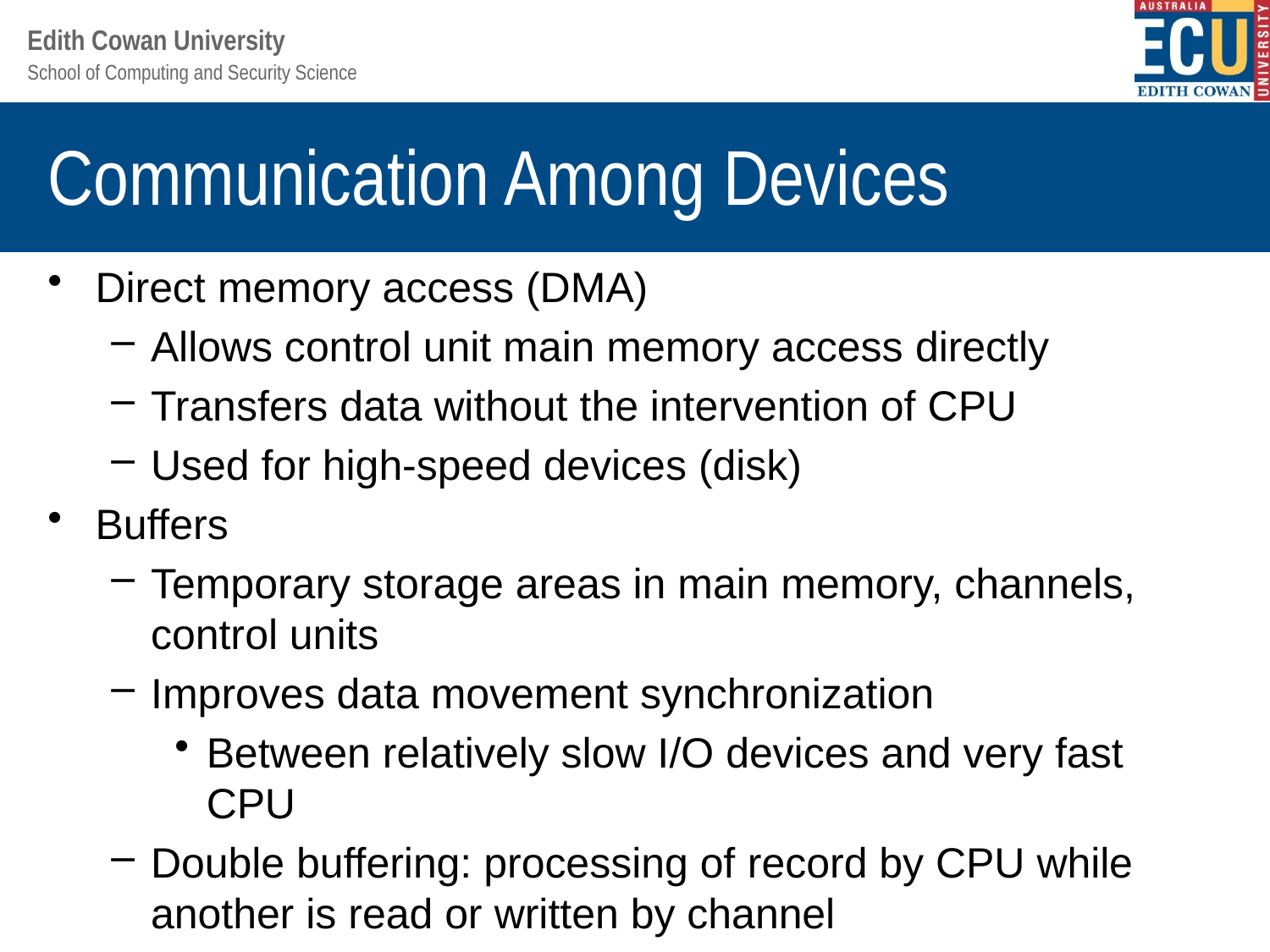

# Communication Among Devices
Direct memory access (DMA)
Allows control unit main memory access directly
Transfers data without the intervention of CPU
Used for high-speed devices (disk)
Buffers
Temporary storage areas in main memory, channels, control units
Improves data movement synchronization
Between relatively slow I/O devices and very fast CPU
Double buffering: processing of record by CPU while another is read or written by channel